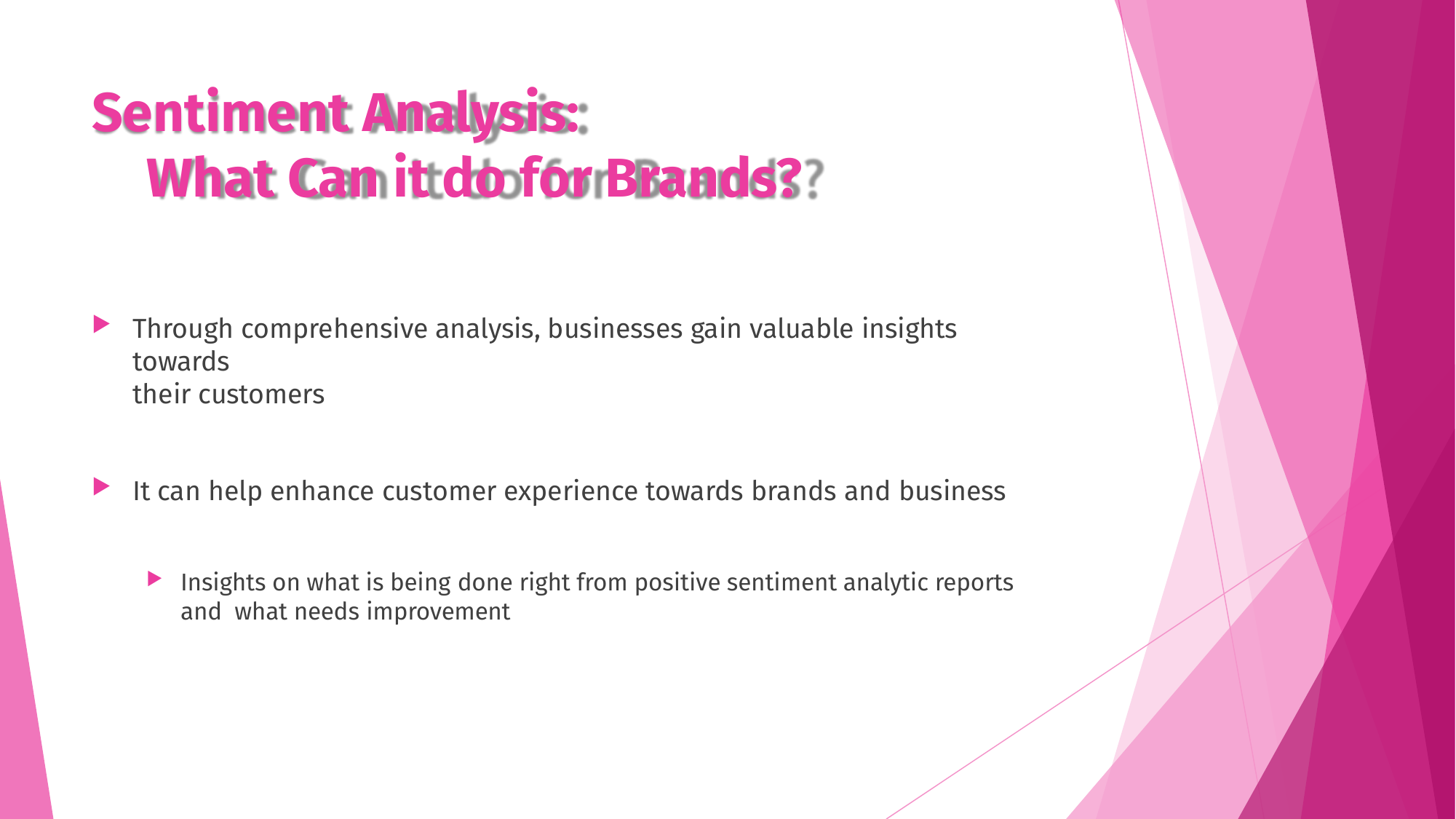

# Sentiment Analysis:
What Can it do for Brands?

Through comprehensive analysis, businesses gain valuable insights towards
their customers

It can help enhance customer experience towards brands and business

Insights on what is being done right from positive sentiment analytic reports and  what needs improvement